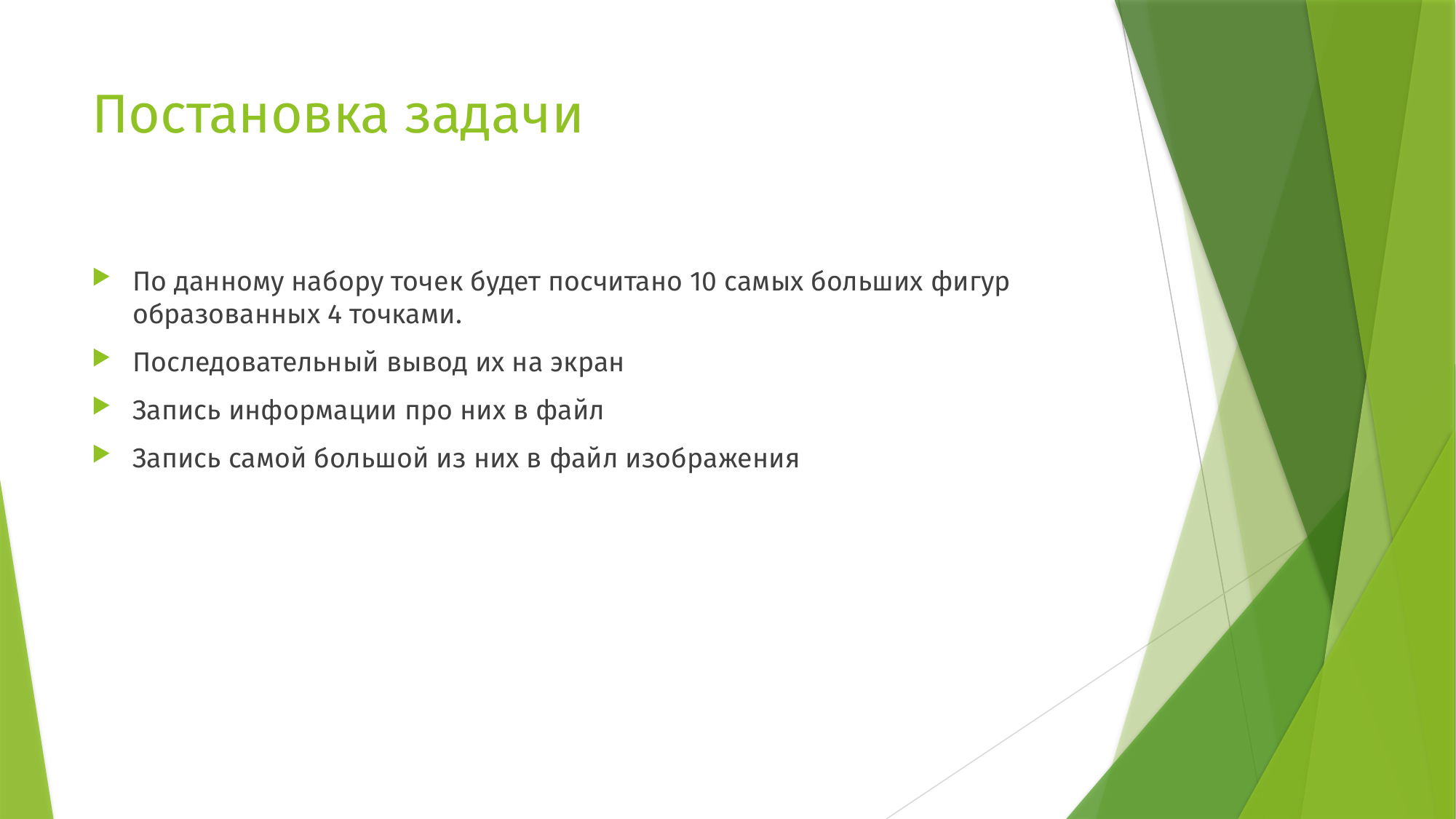

# Постановка задачи
По данному набору точек будет посчитано 10 самых больших фигур образованных 4 точками.
Последовательный вывод их на экран
Запись информации про них в файл
Запись самой большой из них в файл изображения